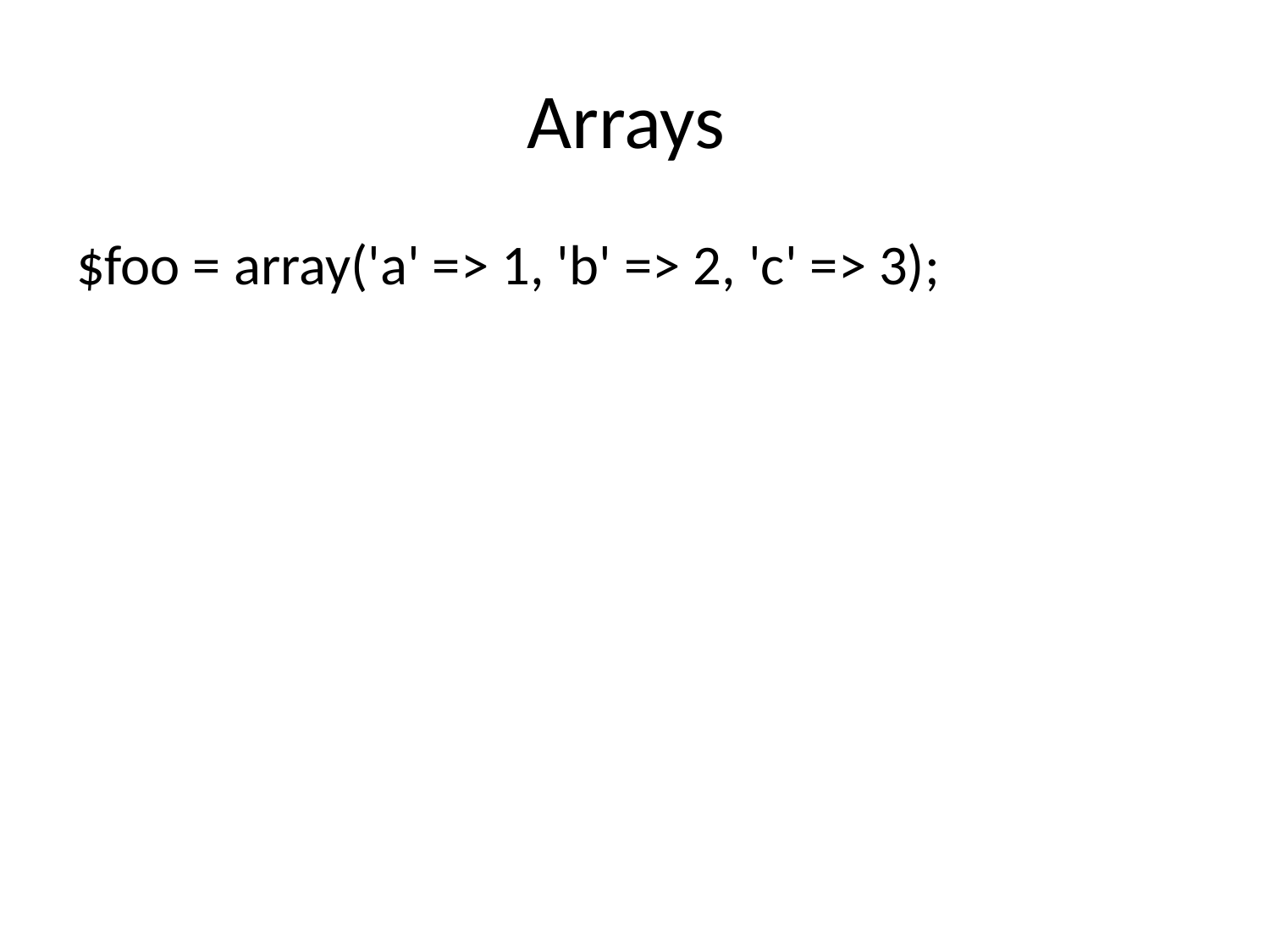

# Arrays
$foo = array('a' => 1, 'b' => 2, 'c' => 3);